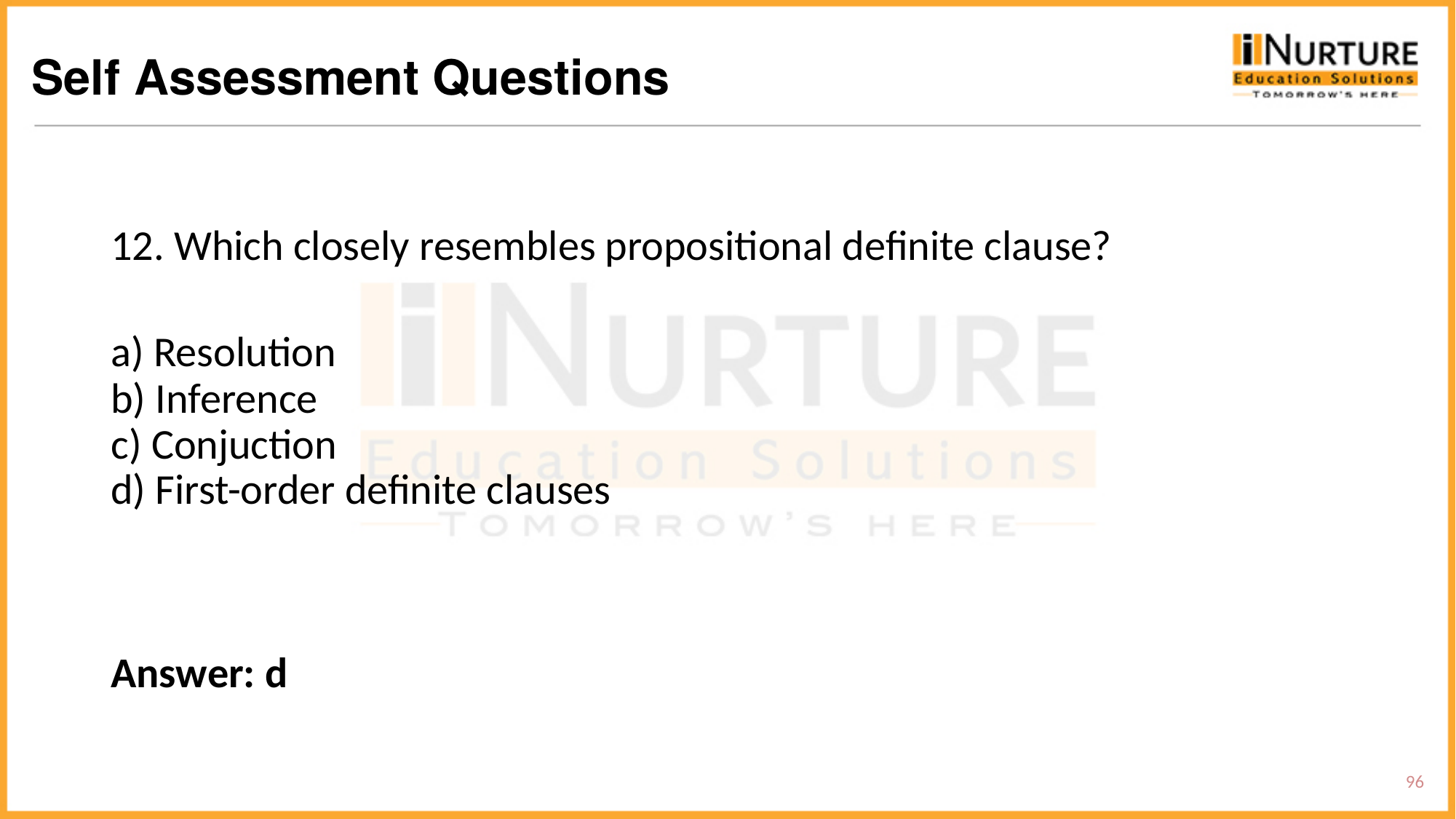

# Self Assessment Questions
12. Which closely resembles propositional definite clause?
a) Resolution
b) Inference
c) Conjuction
d) First-order definite clauses

Answer: d

96